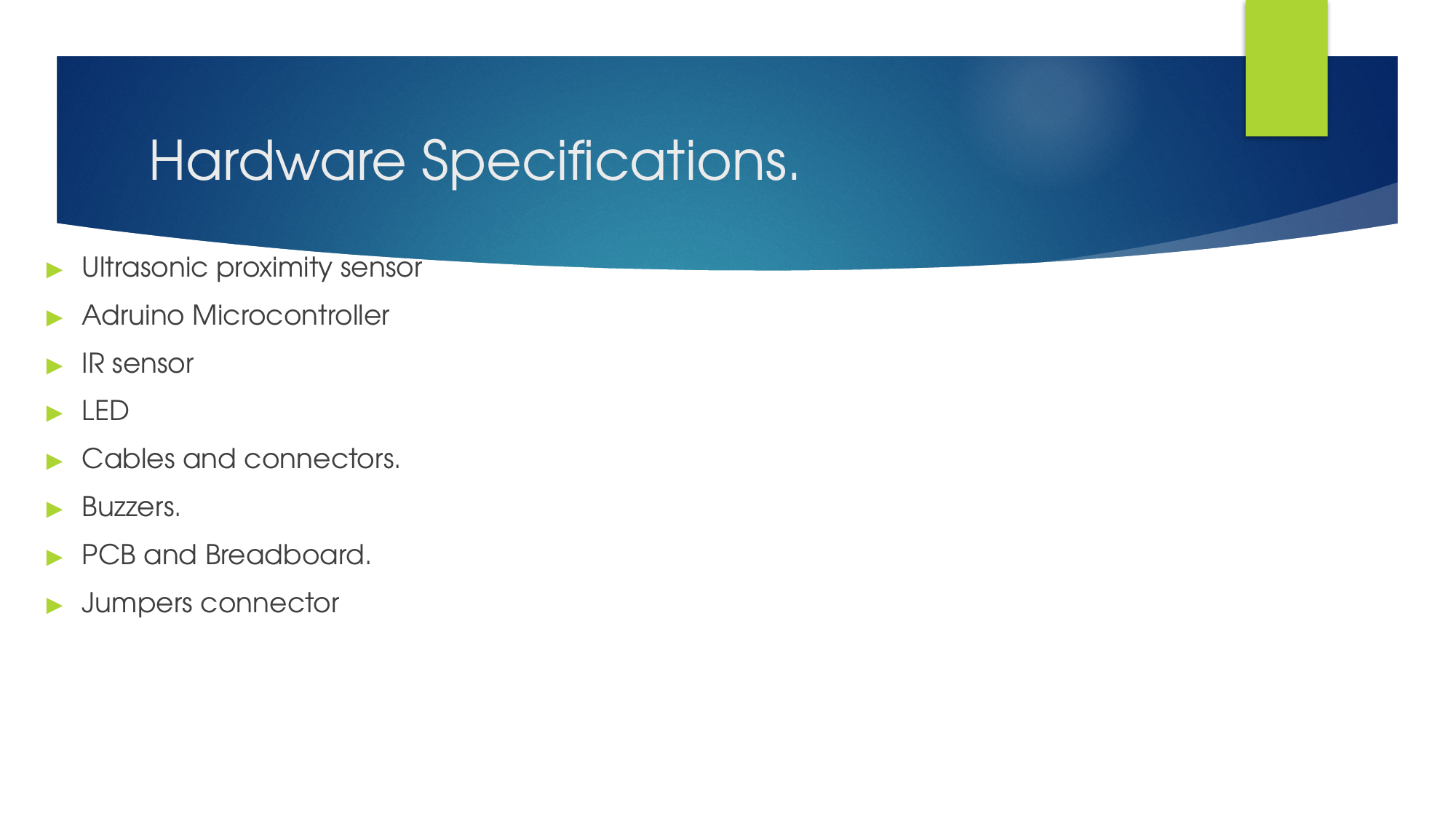

# Hardware Specifications.
Ultrasonic proximity sensor
Adruino Microcontroller
IR sensor
LED
Cables and connectors.
Buzzers.
PCB and Breadboard.
Jumpers connector